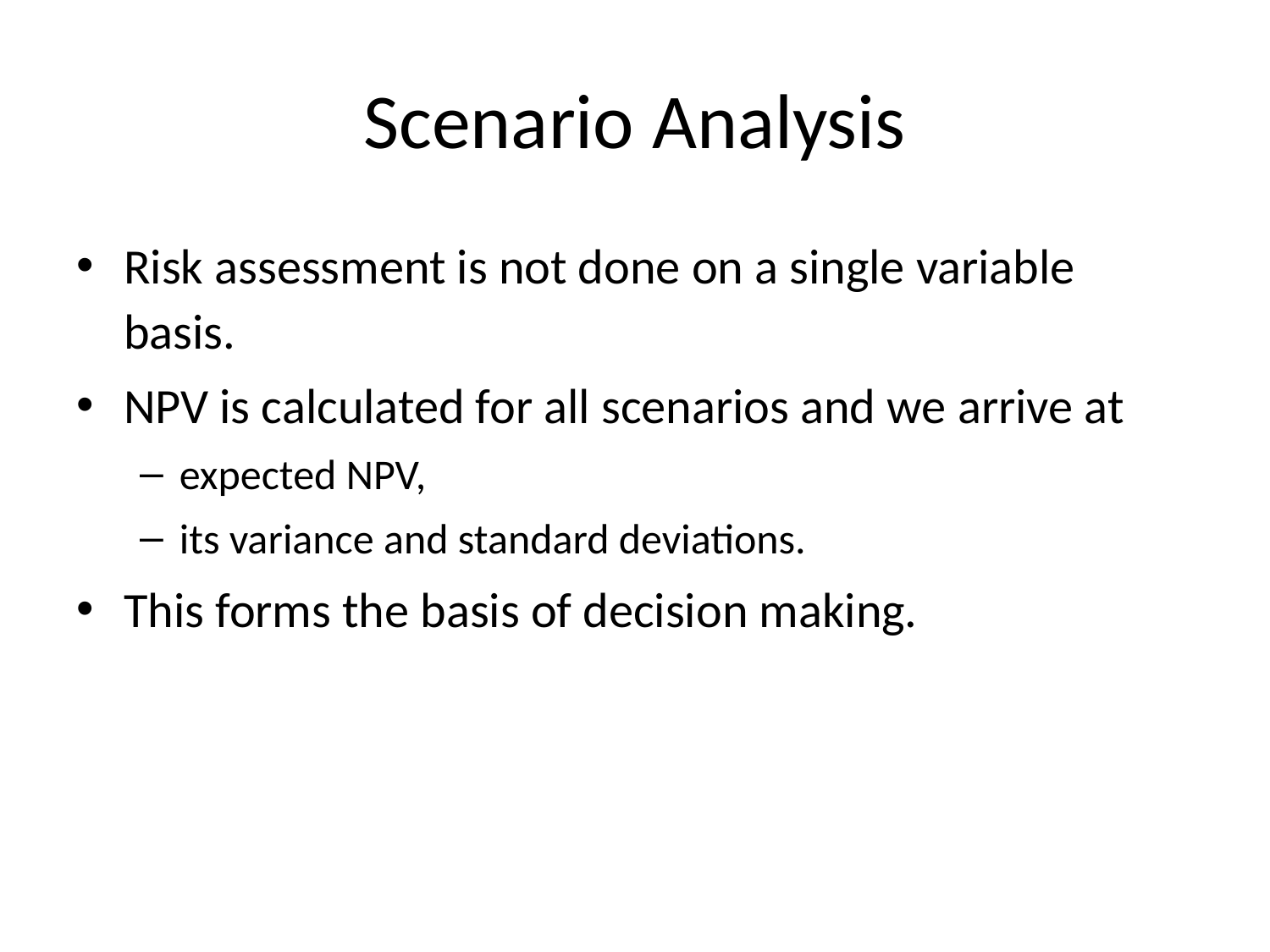

# Scenario Analysis
Risk assessment is not done on a single variable basis.
NPV is calculated for all scenarios and we arrive at
expected NPV,
its variance and standard deviations.
This forms the basis of decision making.